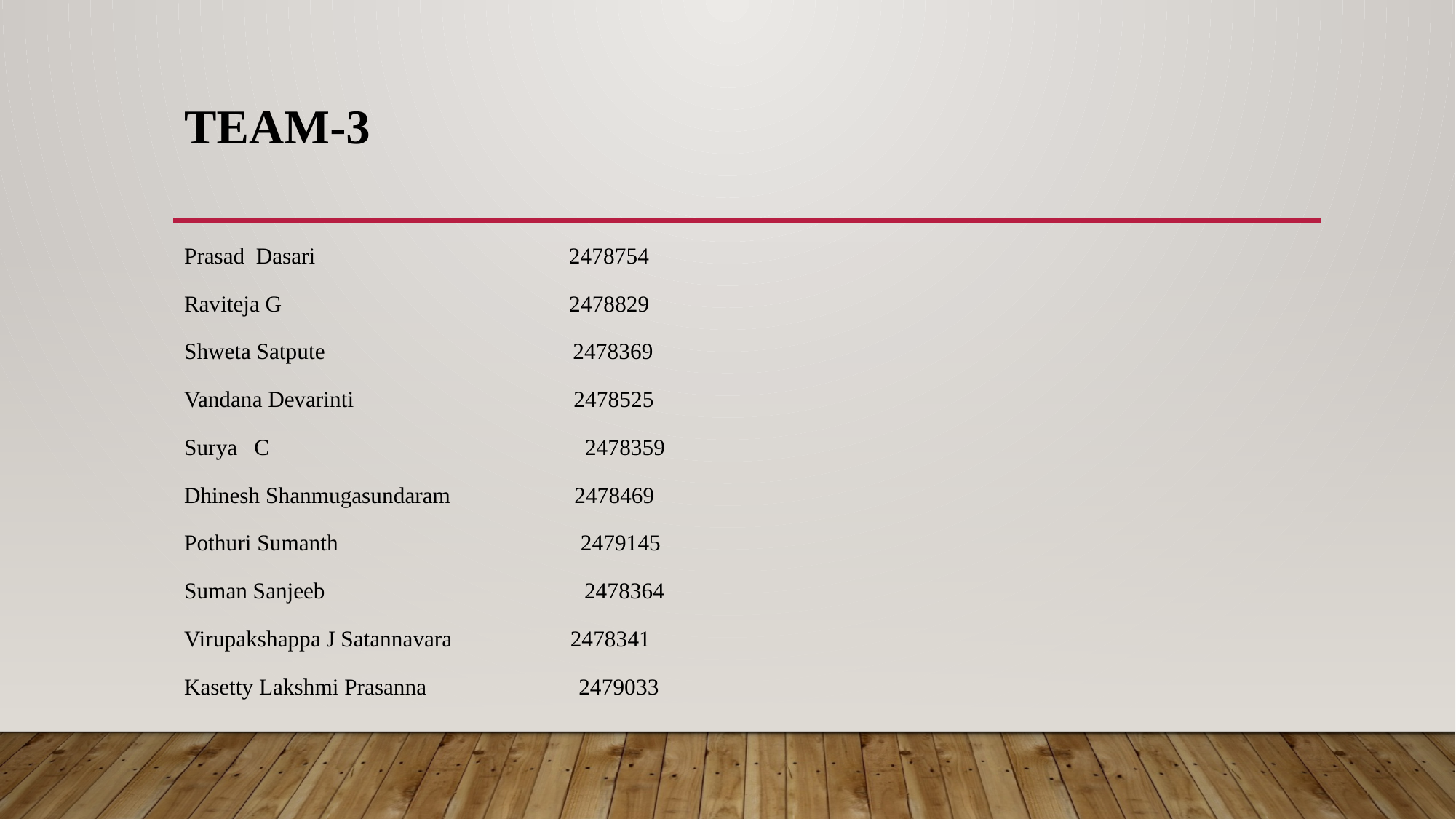

# Team-3
Prasad  Dasari                                             2478754
Raviteja G                                                   2478829
Shweta Satpute                                            2478369
Vandana Devarinti                                       2478525
Surya   C                                                        2478359
Dhinesh Shanmugasundaram                      2478469
Pothuri Sumanth                                           2479145
Suman Sanjeeb                                              2478364
Virupakshappa J Satannavara                     2478341
Kasetty Lakshmi Prasanna                           2479033